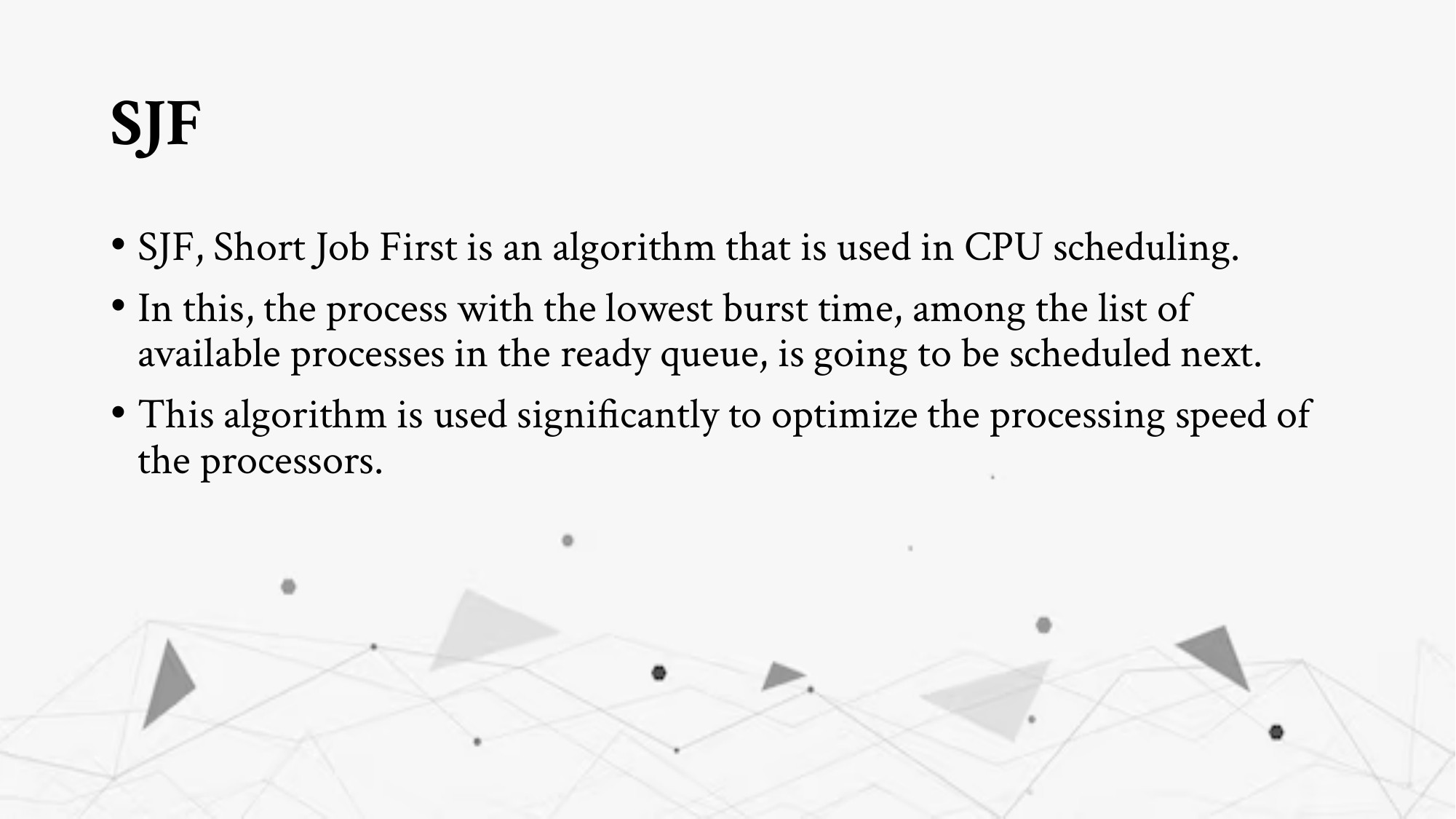

# SJF
SJF, Short Job First is an algorithm that is used in CPU scheduling.
In this, the process with the lowest burst time, among the list of available processes in the ready queue, is going to be scheduled next.
This algorithm is used significantly to optimize the processing speed of the processors.